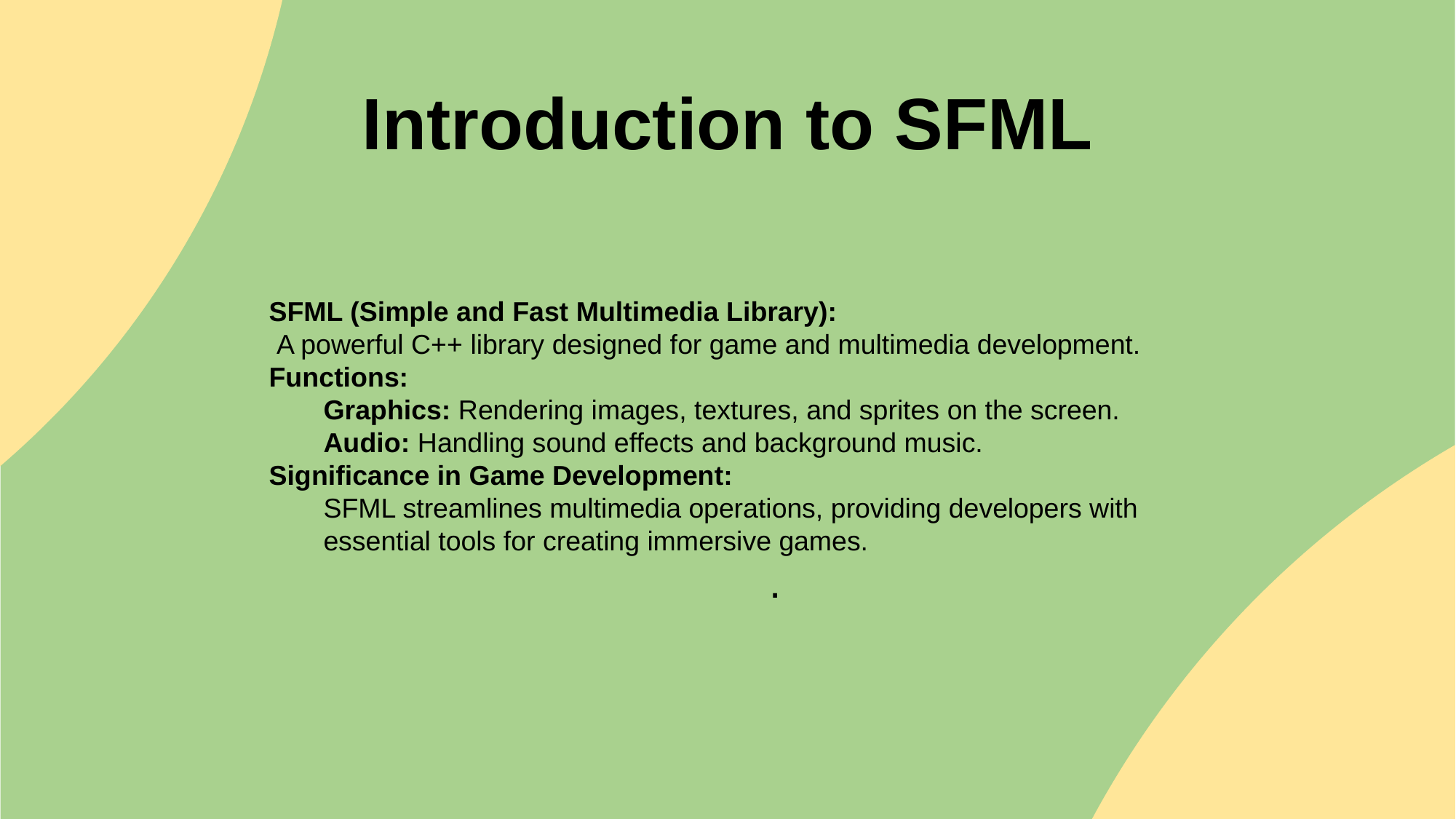

Introduction to SFML
SFML (Simple and Fast Multimedia Library):
 A powerful C++ library designed for game and multimedia development.
Functions:
Graphics: Rendering images, textures, and sprites on the screen.
Audio: Handling sound effects and background music.
Significance in Game Development:
SFML streamlines multimedia operations, providing developers with essential tools for creating immersive games.
.

.